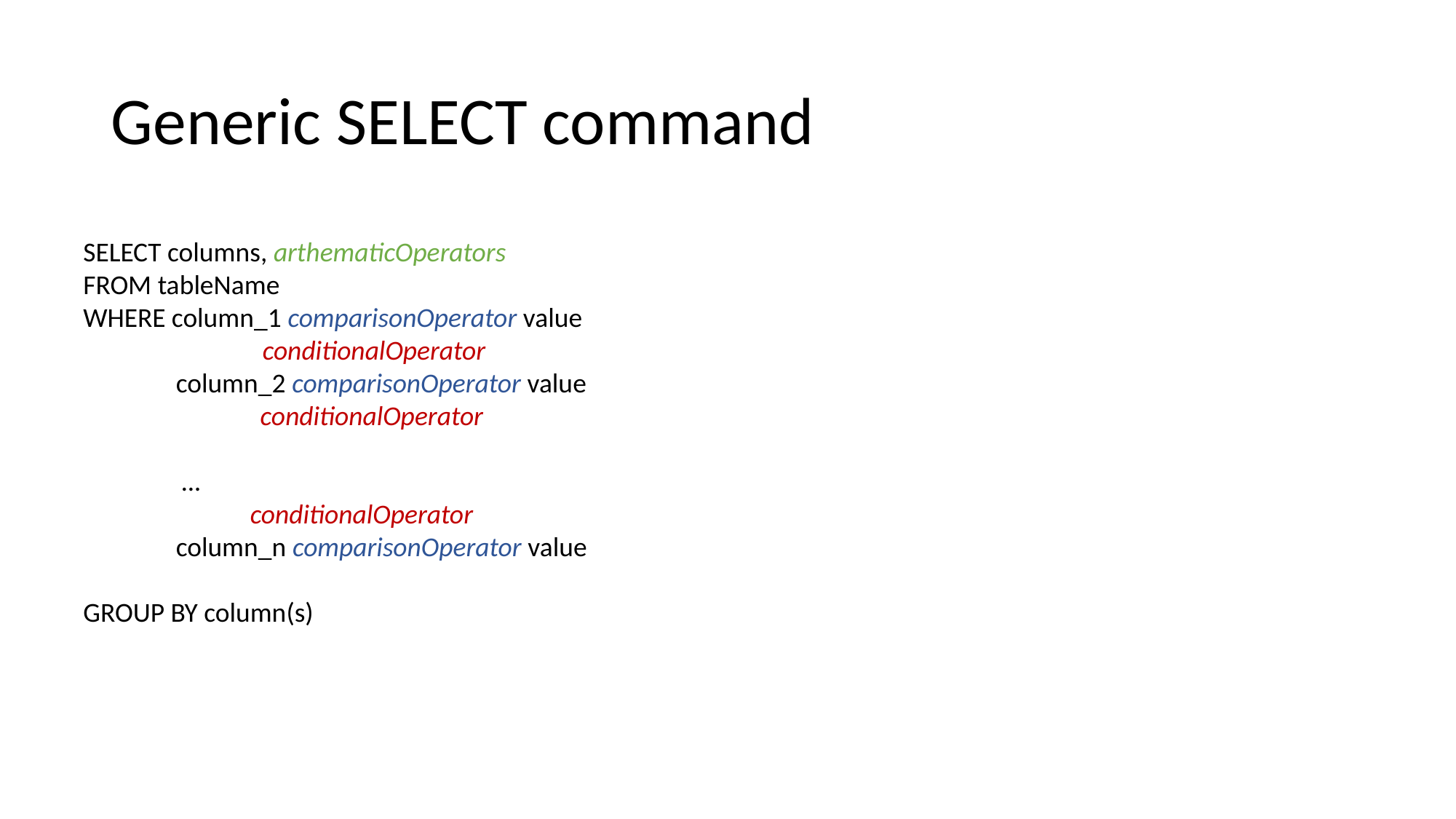

# Generic SELECT command
SELECT columns, arthematicOperators
FROM tableName
WHERE column_1 comparisonOperator value
                             conditionalOperator
               column_2 comparisonOperator value
	           conditionalOperator

                …
                           conditionalOperator
               column_n comparisonOperator value

GROUP BY column(s)